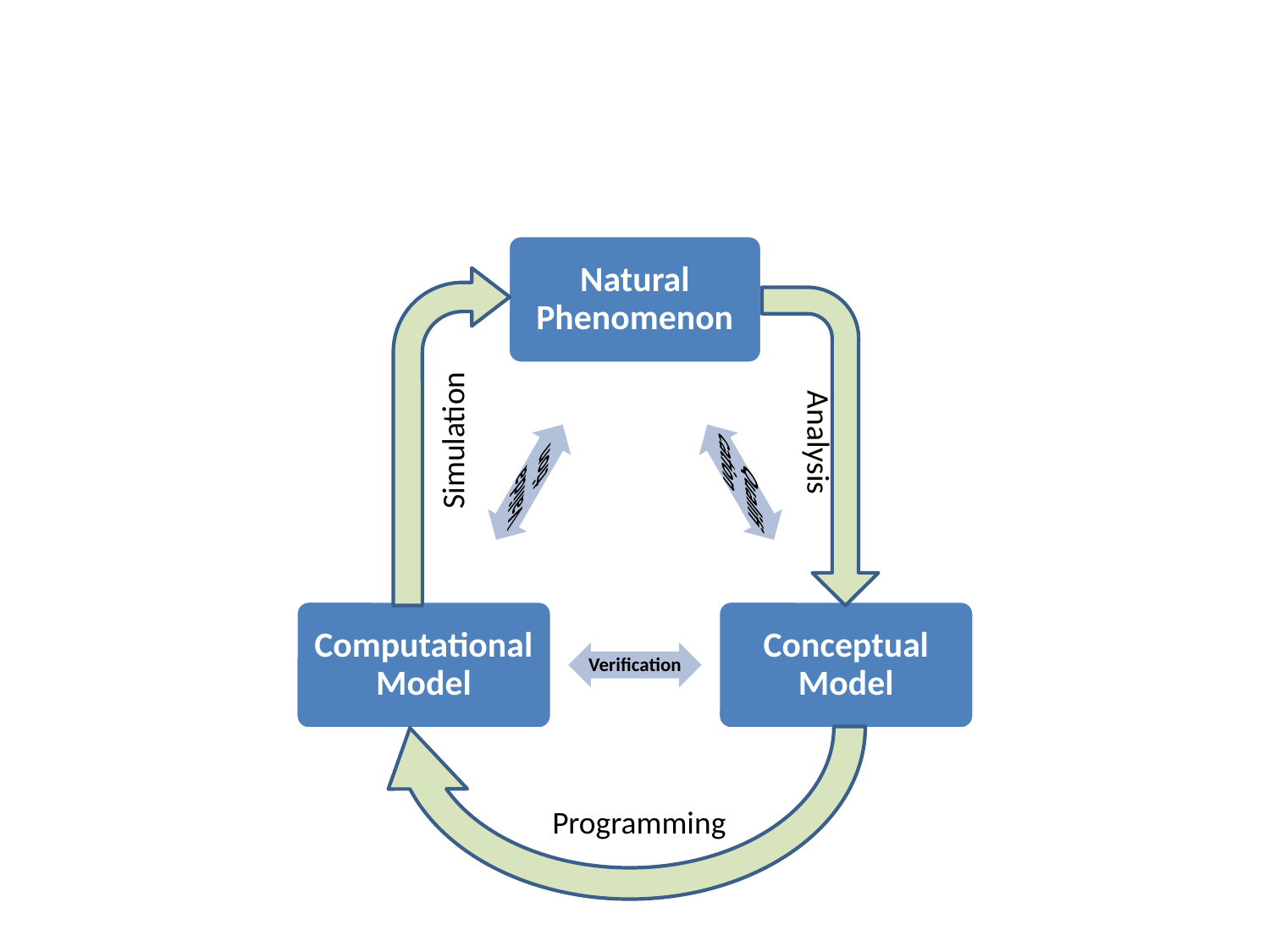

Natural Phenomenon
Qualification
Conceptual Model
Verification
Computational Model
Validation
Simulation
Analysis

Programming